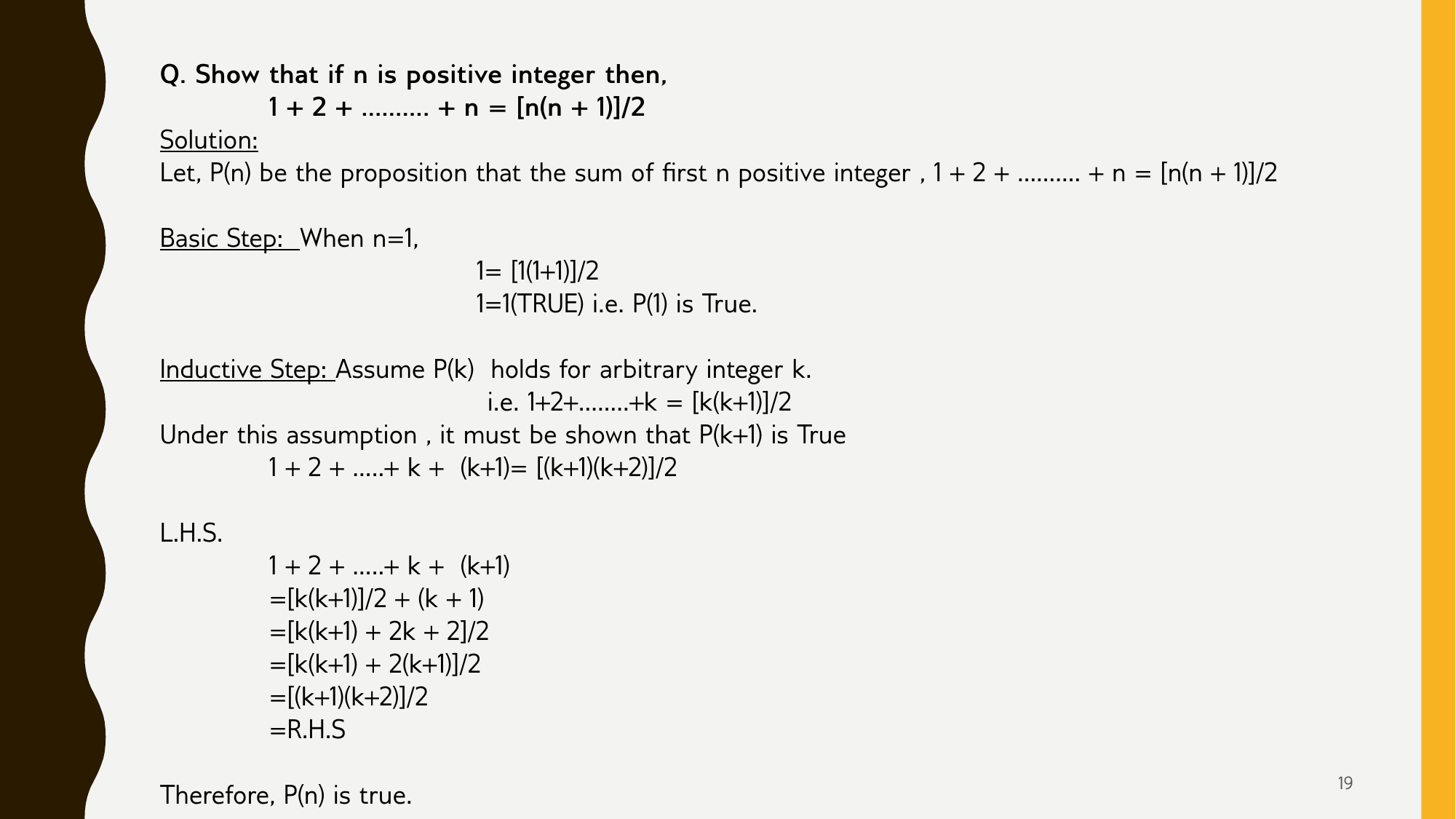

Q. Show that if n is positive integer then,
	1 + 2 + ………. + n = [n(n + 1)]/2
Solution:
Let, P(n) be the proposition that the sum of first n positive integer , 1 + 2 + ………. + n = [n(n + 1)]/2

Basic Step:  When n=1,
		            1= [1(1+1)]/2
		            1=1(TRUE) i.e. P(1) is True.

Inductive Step: Assume P(k)  holds for arbitrary integer k.
			i.e. 1+2+……..+k = [k(k+1)]/2
Under this assumption , it must be shown that P(k+1) is True
	1 + 2 + …..+ k +  (k+1)= [(k+1)(k+2)]/2

L.H.S.
	1 + 2 + …..+ k +  (k+1)
	=[k(k+1)]/2 + (k + 1)
	=[k(k+1) + 2k + 2]/2
	=[k(k+1) + 2(k+1)]/2
	=[(k+1)(k+2)]/2
	=R.H.S

Therefore, P(n) is true.

19